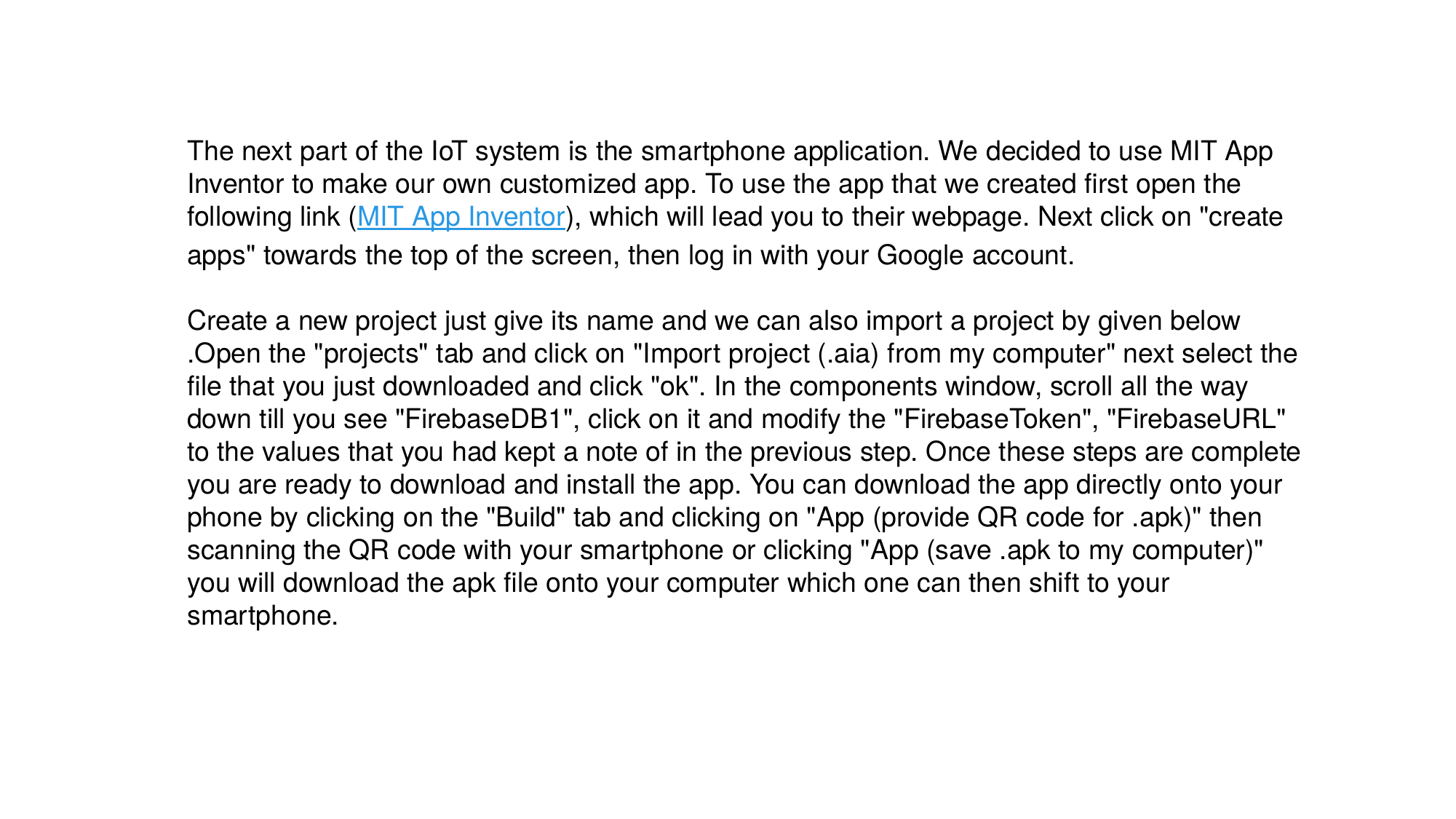

The next part of the IoT system is the smartphone application. We decided to use MIT App Inventor to make our own customized app. To use the app that we created first open the following link (MIT App Inventor), which will lead you to their webpage. Next click on "create apps" towards the top of the screen, then log in with your Google account.

Create a new project just give its name and we can also import a project by given below
.Open the "projects" tab and click on "Import project (.aia) from my computer" next select the file that you just downloaded and click "ok". In the components window, scroll all the way down till you see "FirebaseDB1", click on it and modify the "FirebaseToken", "FirebaseURL" to the values that you had kept a note of in the previous step. Once these steps are complete you are ready to download and install the app. You can download the app directly onto your phone by clicking on the "Build" tab and clicking on "App (provide QR code for .apk)" then scanning the QR code with your smartphone or clicking "App (save .apk to my computer)" you will download the apk file onto your computer which one can then shift to your smartphone.